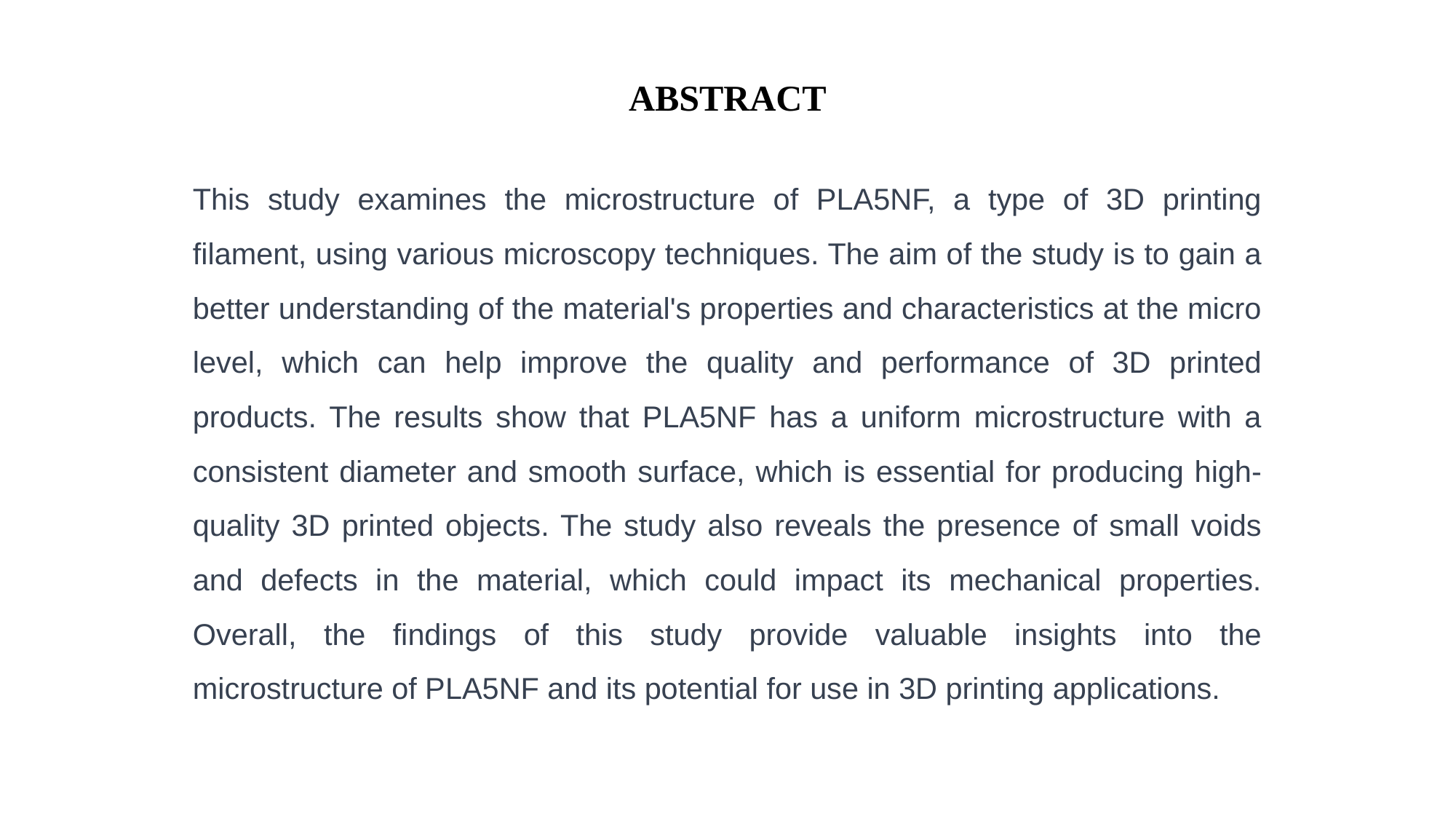

# ABSTRACT
This study examines the microstructure of PLA5NF, a type of 3D printing filament, using various microscopy techniques. The aim of the study is to gain a better understanding of the material's properties and characteristics at the micro level, which can help improve the quality and performance of 3D printed products. The results show that PLA5NF has a uniform microstructure with a consistent diameter and smooth surface, which is essential for producing high-quality 3D printed objects. The study also reveals the presence of small voids and defects in the material, which could impact its mechanical properties. Overall, the findings of this study provide valuable insights into the microstructure of PLA5NF and its potential for use in 3D printing applications.